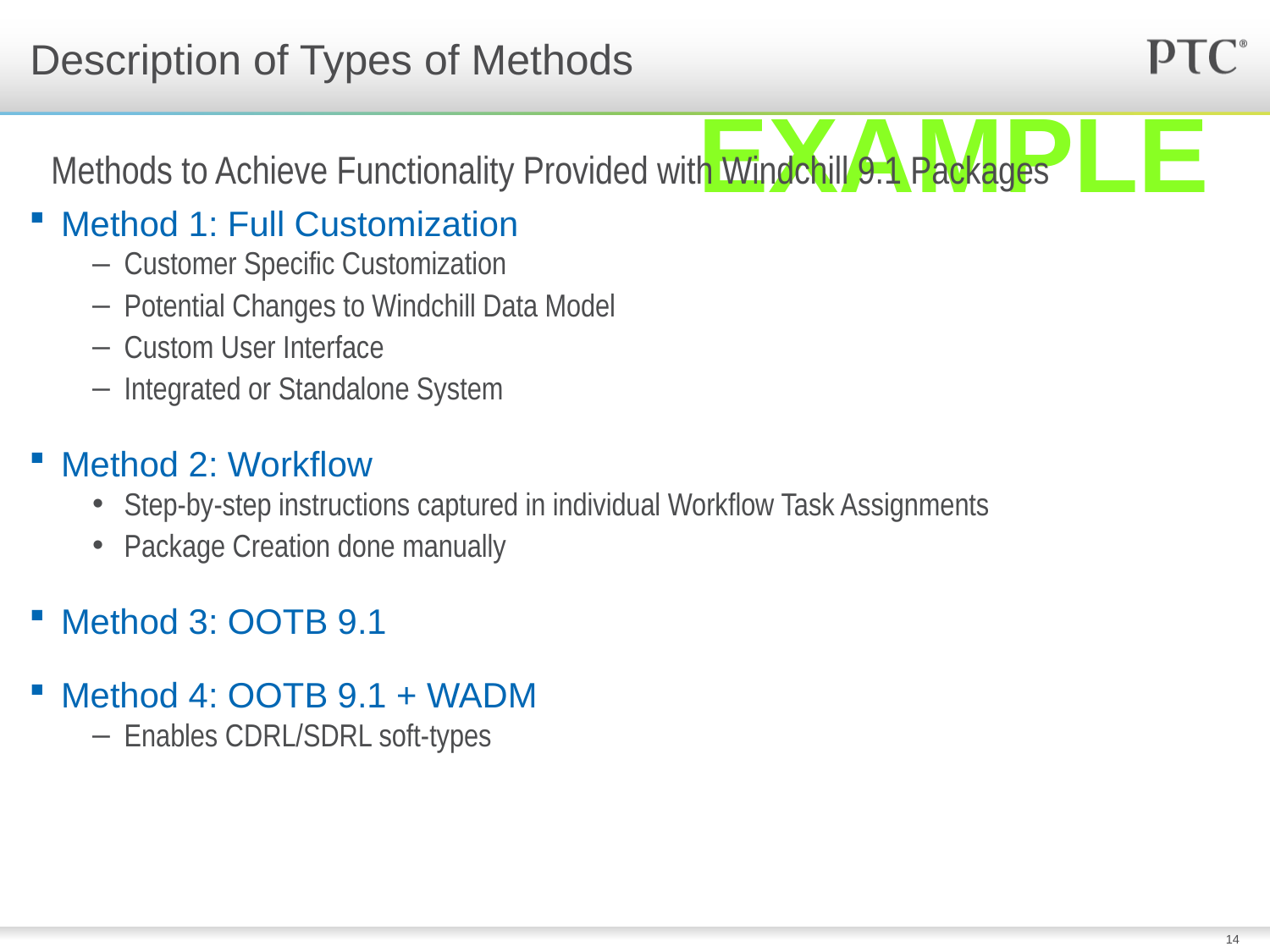

# Description of Types of Methods
Example
Methods to Achieve Functionality Provided with Windchill 9.1 Packages
Method 1: Full Customization
Customer Specific Customization
Potential Changes to Windchill Data Model
Custom User Interface
Integrated or Standalone System
Method 2: Workflow
Step-by-step instructions captured in individual Workflow Task Assignments
Package Creation done manually
Method 3: OOTB 9.1
Method 4: OOTB 9.1 + WADM
Enables CDRL/SDRL soft-types